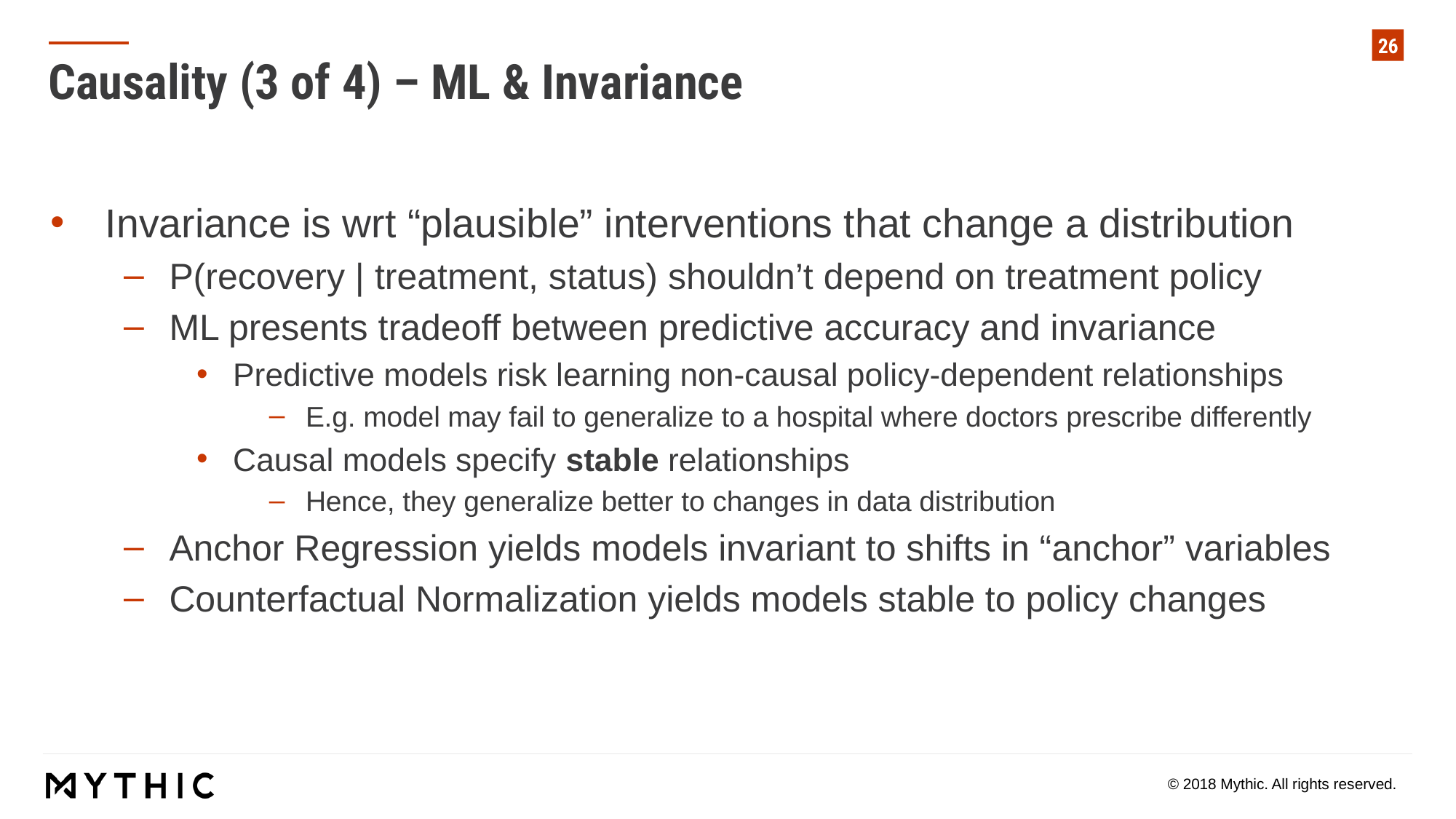

Causality (3 of 4) – ML & Invariance
Invariance is wrt “plausible” interventions that change a distribution
P(recovery | treatment, status) shouldn’t depend on treatment policy
ML presents tradeoff between predictive accuracy and invariance
Predictive models risk learning non-causal policy-dependent relationships
E.g. model may fail to generalize to a hospital where doctors prescribe differently
Causal models specify stable relationships
Hence, they generalize better to changes in data distribution
Anchor Regression yields models invariant to shifts in “anchor” variables
Counterfactual Normalization yields models stable to policy changes